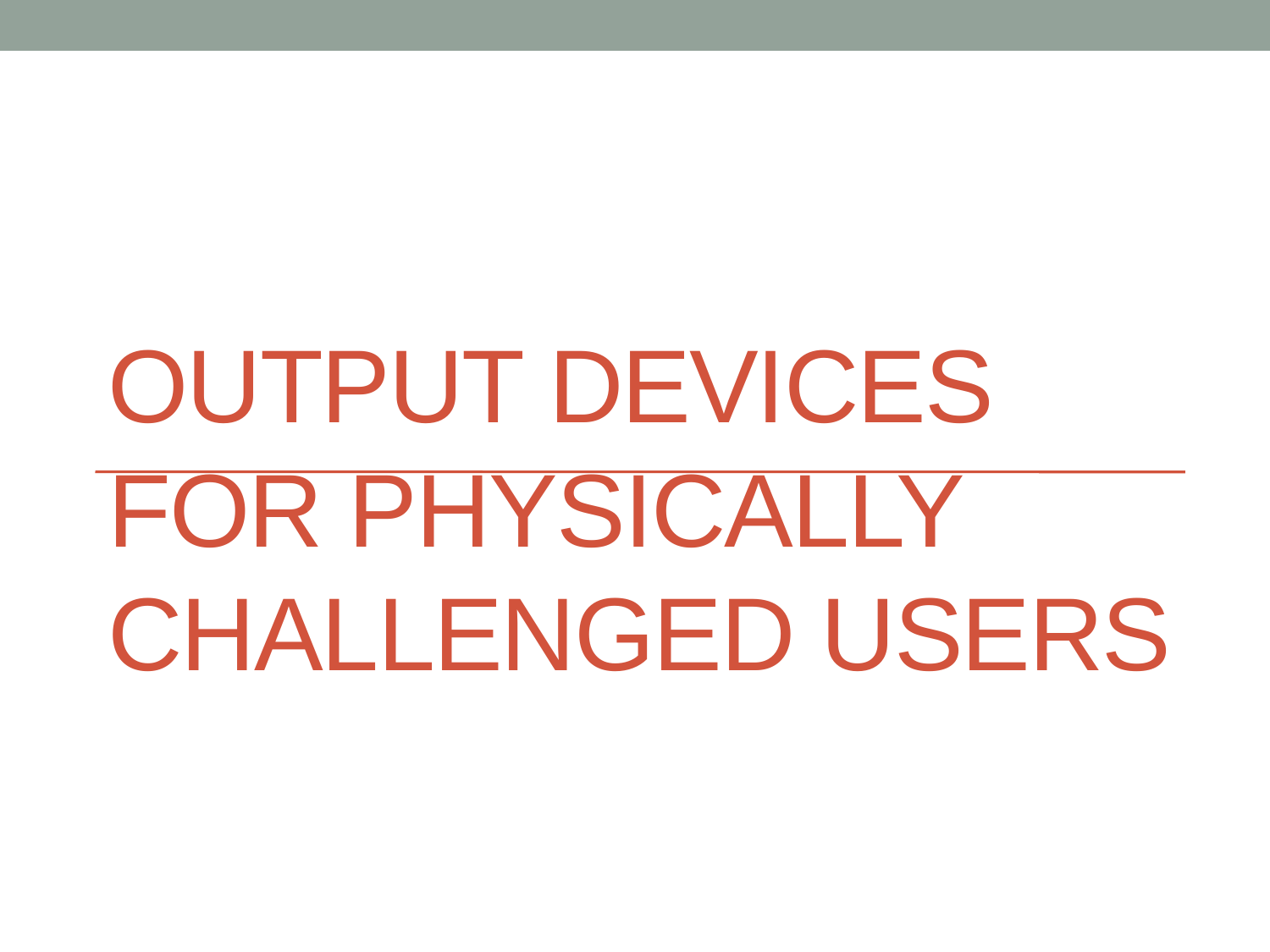

# OUTPUT DEviCES FOR PHYSICALLY CHALLENGED USERS